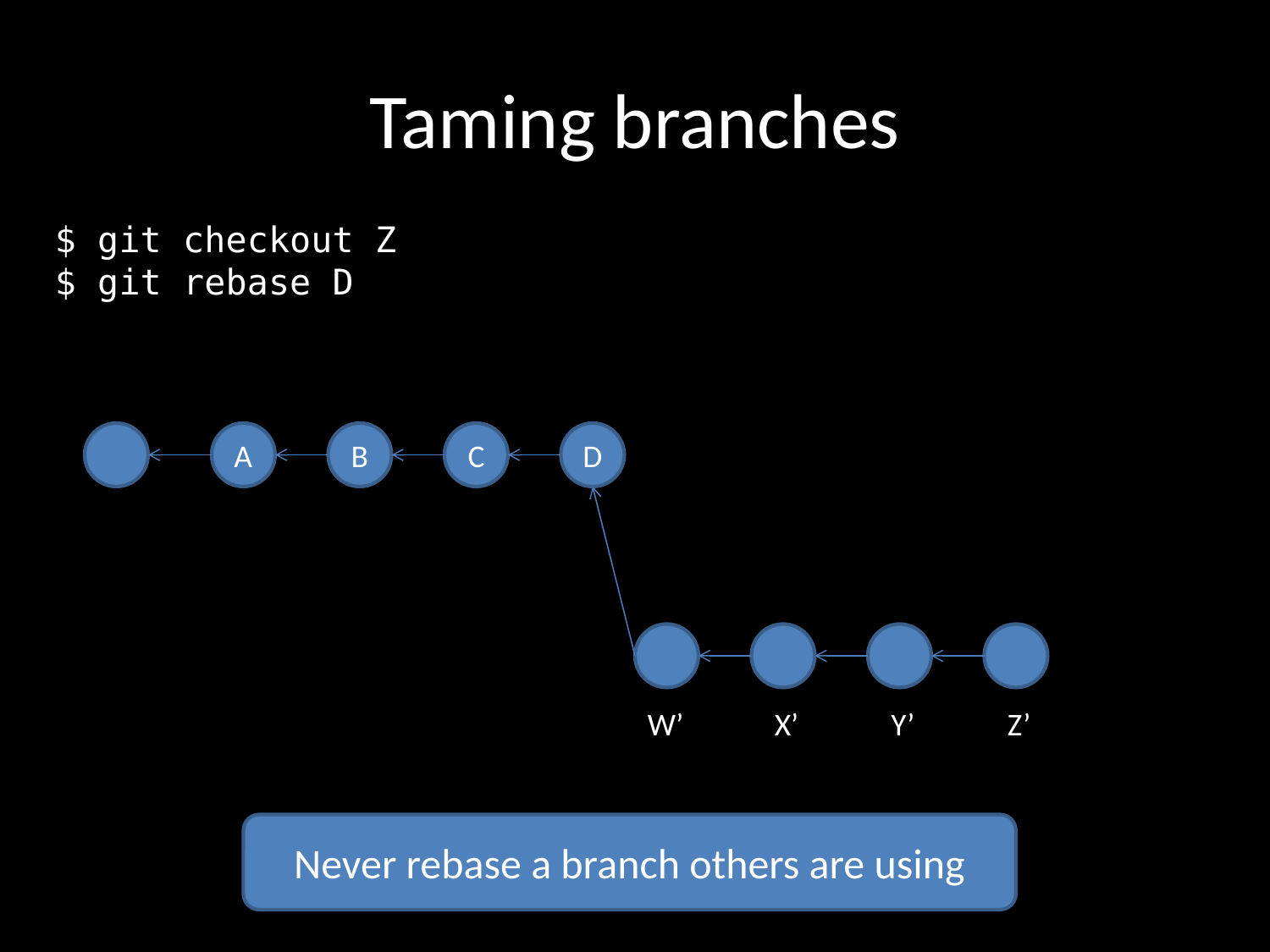

# Taming branches
$ git checkout Z
$ git rebase D

A
B
C
D

W’
X’
Y’
Z’
Never rebase a branch others are using